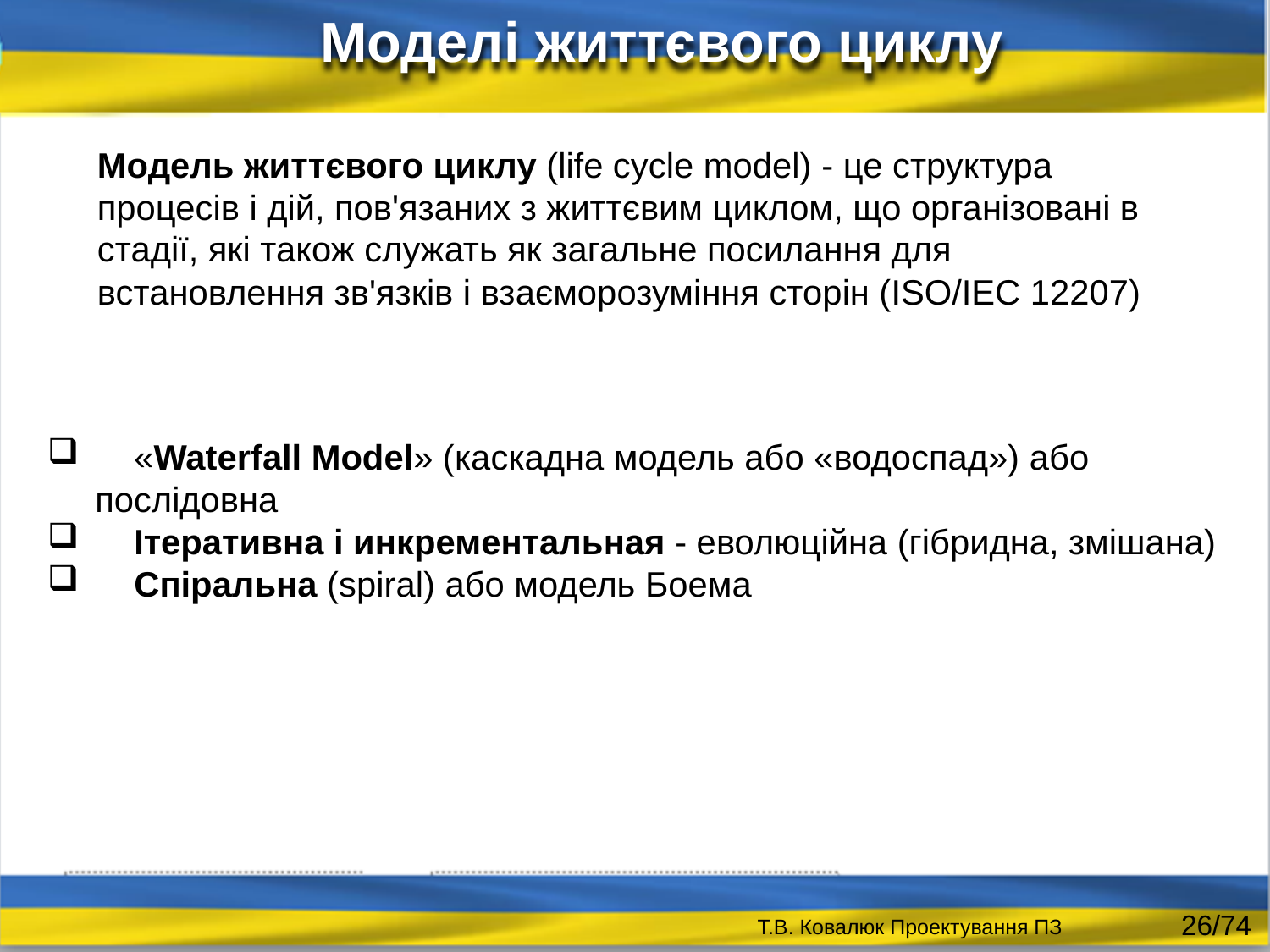

Моделі життєвого циклу
Модель життєвого циклу (life cycle model) - це структура процесів і дій, пов'язаних з життєвим циклом, що організовані в стадії, які також служать як загальне посилання для встановлення зв'язків і взаєморозуміння сторін (ISO/IEC 12207)

    «Waterfall Model» (каскадна модель або «водоспад») або послідовна
    Ітеративна і инкрементальная - еволюційна (гібридна, змішана)
    Спіральна (spiral) або модель Боема